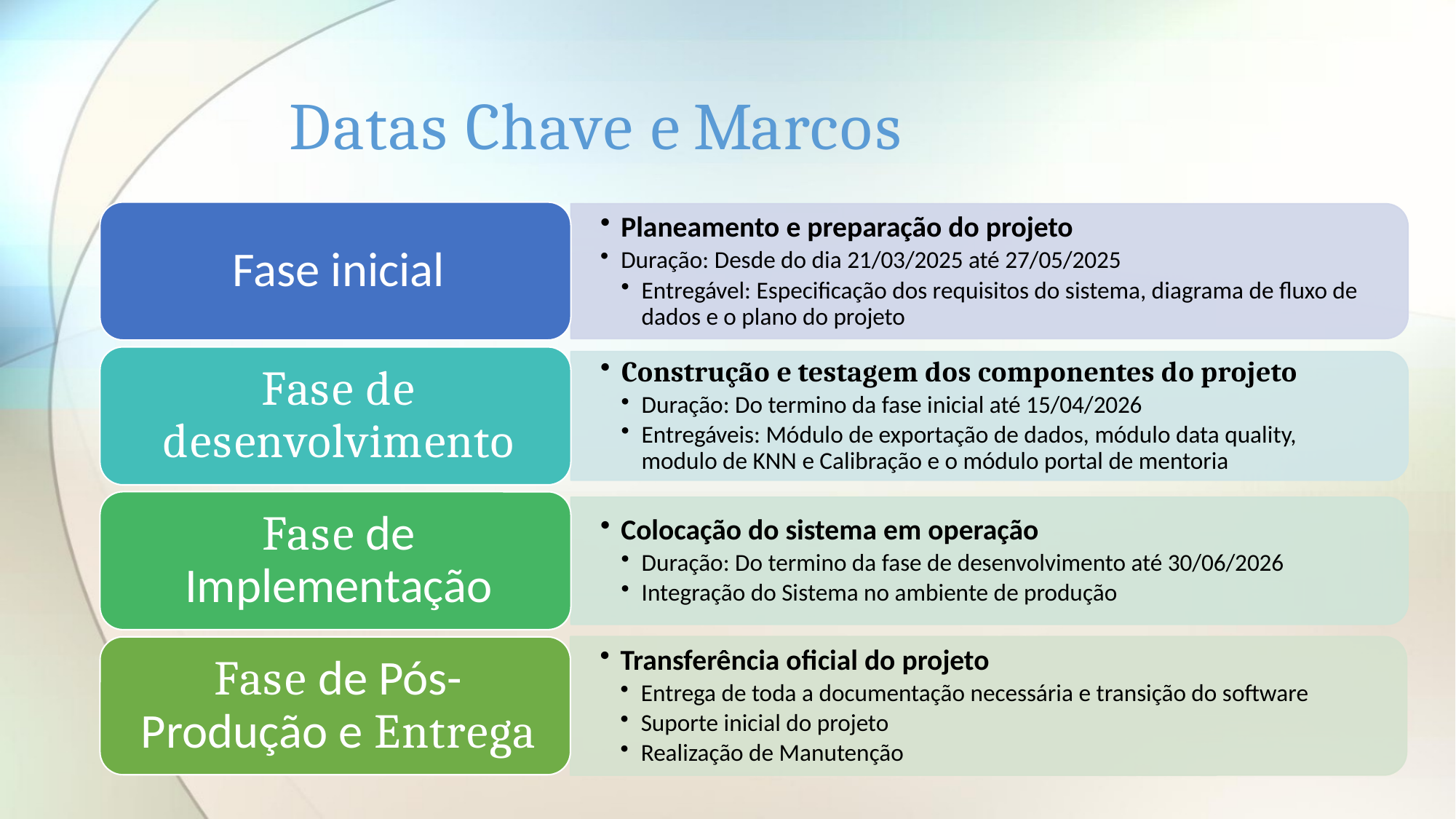

# Datas Chave e Marcos
Planeamento e preparação do projeto
Duração: Desde do dia 21/03/2025 até 27/05/2025
Entregável: Especificação dos requisitos do sistema, diagrama de fluxo de dados e o plano do projeto
Fase inicial
Construção e testagem dos componentes do projeto
Duração: Do termino da fase inicial até 15/04/2026
Entregáveis: Módulo de exportação de dados, módulo data quality, modulo de KNN e Calibração e o módulo portal de mentoria
Fase de desenvolvimento
Colocação do sistema em operação
Duração: Do termino da fase de desenvolvimento até 30/06/2026
Integração do Sistema no ambiente de produção
Fase de Implementação
Transferência oficial do projeto
Entrega de toda a documentação necessária e transição do software
Suporte inicial do projeto
Realização de Manutenção
Fase de Pós-Produção e Entrega